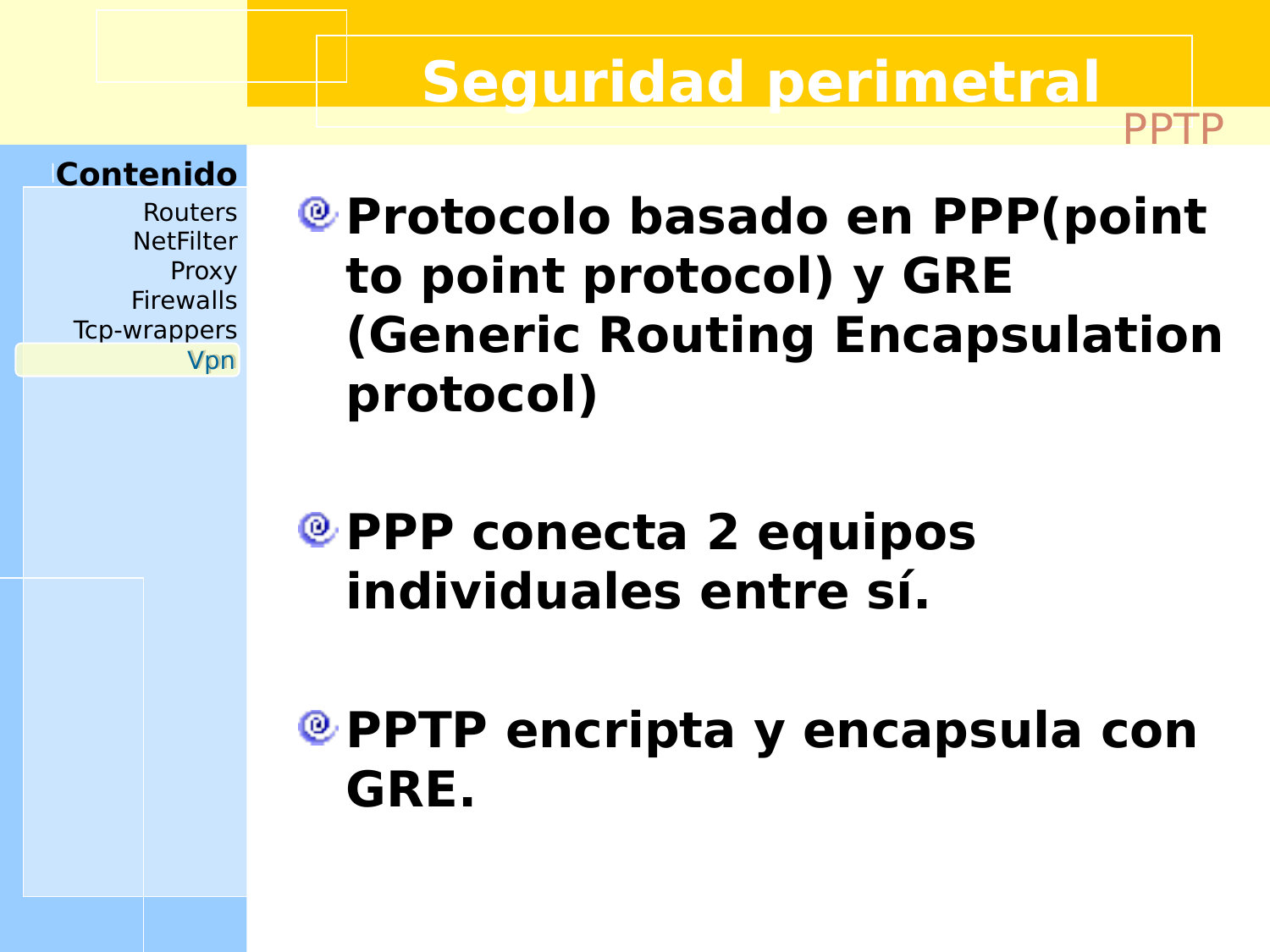

# Seguridad perimetral
PPTP

Protocolo basado en PPP(point to point protocol) y GRE (Generic Routing Encapsulation protocol)

PPP conecta 2 equipos individuales entre sí.

PPTP encripta y encapsula con GRE.

Vpn